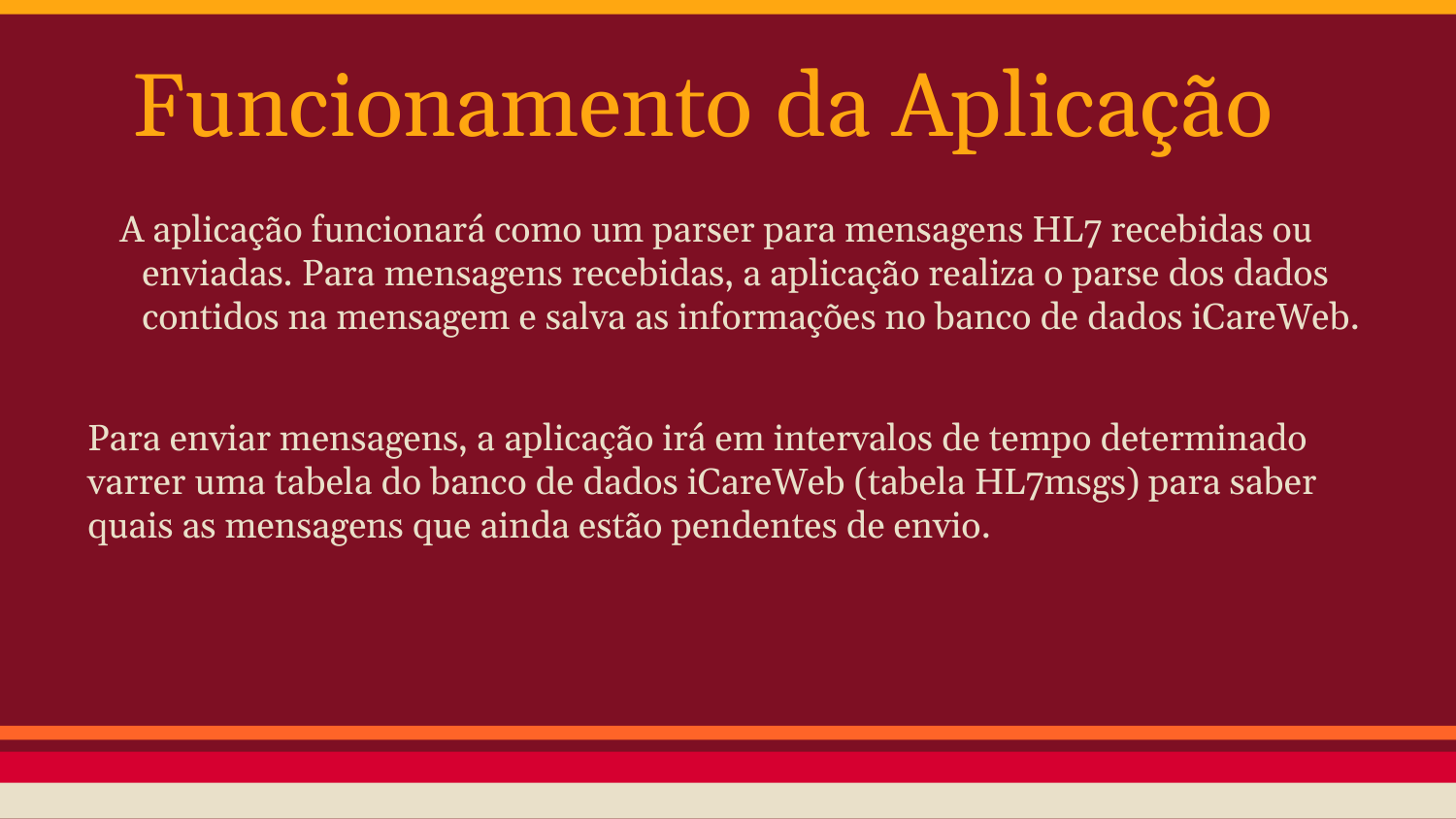

# Funcionamento da Aplicação
A aplicação funcionará como um parser para mensagens HL7 recebidas ou enviadas. Para mensagens recebidas, a aplicação realiza o parse dos dados contidos na mensagem e salva as informações no banco de dados iCareWeb.

Para enviar mensagens, a aplicação irá em intervalos de tempo determinado varrer uma tabela do banco de dados iCareWeb (tabela HL7msgs) para saber quais as mensagens que ainda estão pendentes de envio.